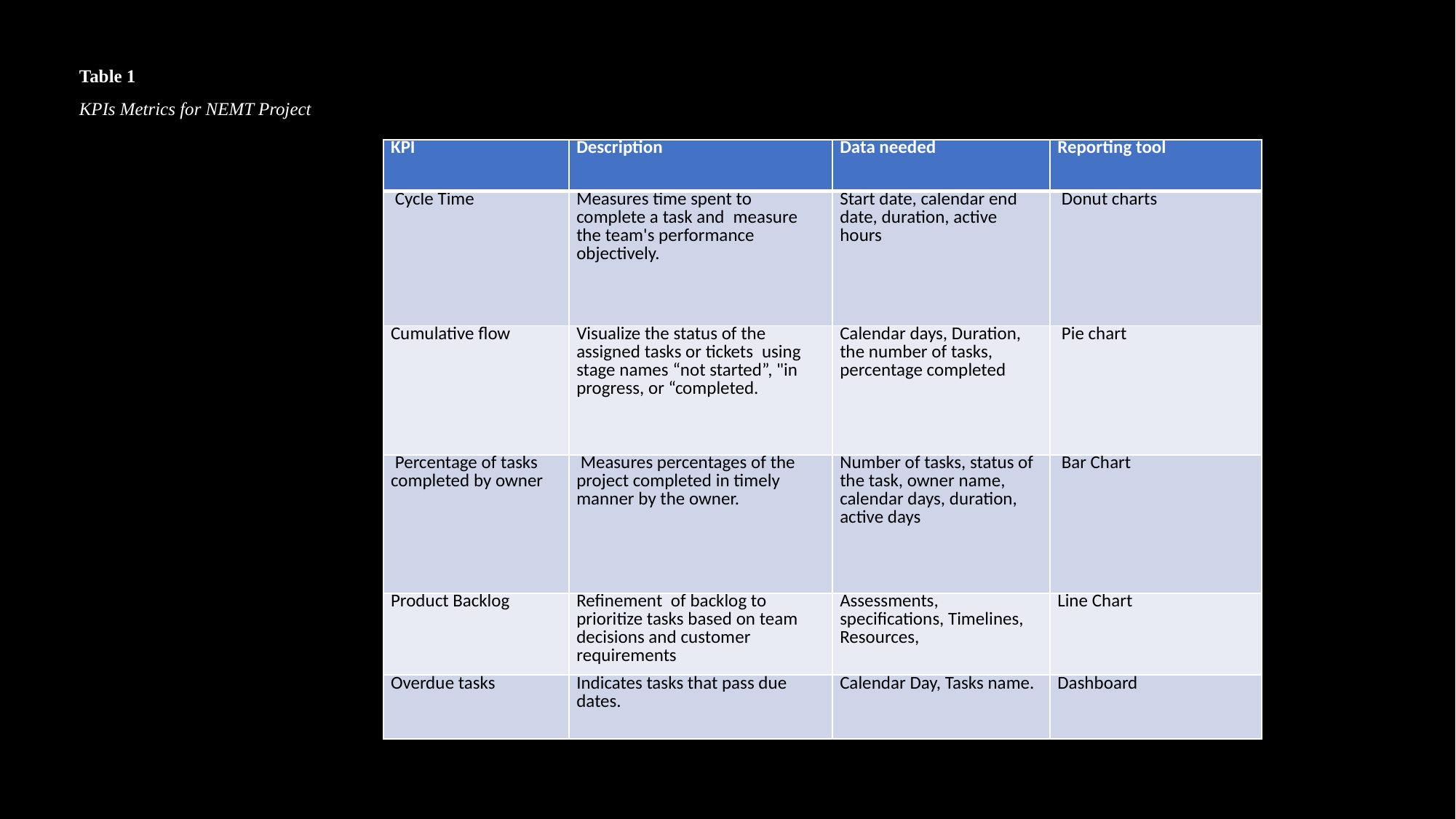

Table 1
KPIs Metrics for NEMT Project
| KPI | Description | Data needed | Reporting tool |
| --- | --- | --- | --- |
| Cycle Time | Measures time spent to complete a task and  measure the team's performance objectively. | Start date, calendar end date, duration, active hours | Donut charts |
| Cumulative flow | Visualize the status of the assigned tasks or tickets  using stage names “not started”, "in progress, or “completed. | Calendar days, Duration, the number of tasks, percentage completed | Pie chart |
| Percentage of tasks completed by owner | Measures percentages of the project completed in timely manner by the owner. | Number of tasks, status of the task, owner name, calendar days, duration, active days | Bar Chart |
| Product Backlog | Refinement  of backlog to prioritize tasks based on team decisions and customer requirements | Assessments, specifications, Timelines, Resources, | Line Chart |
| Overdue tasks | Indicates tasks that pass due dates. | Calendar Day, Tasks name. | Dashboard |